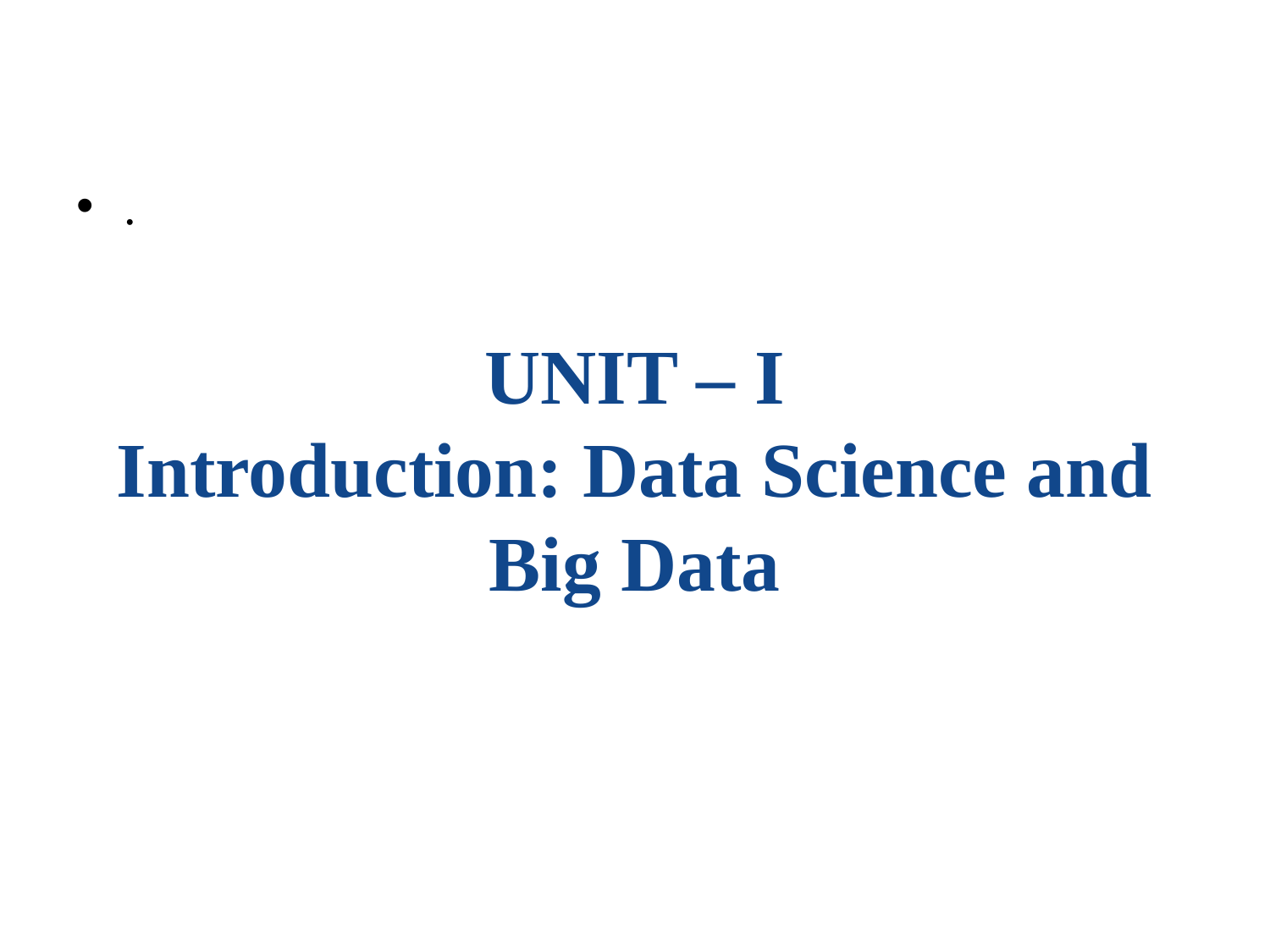

# UNIT – I Introduction: Data Science and Big Data
.